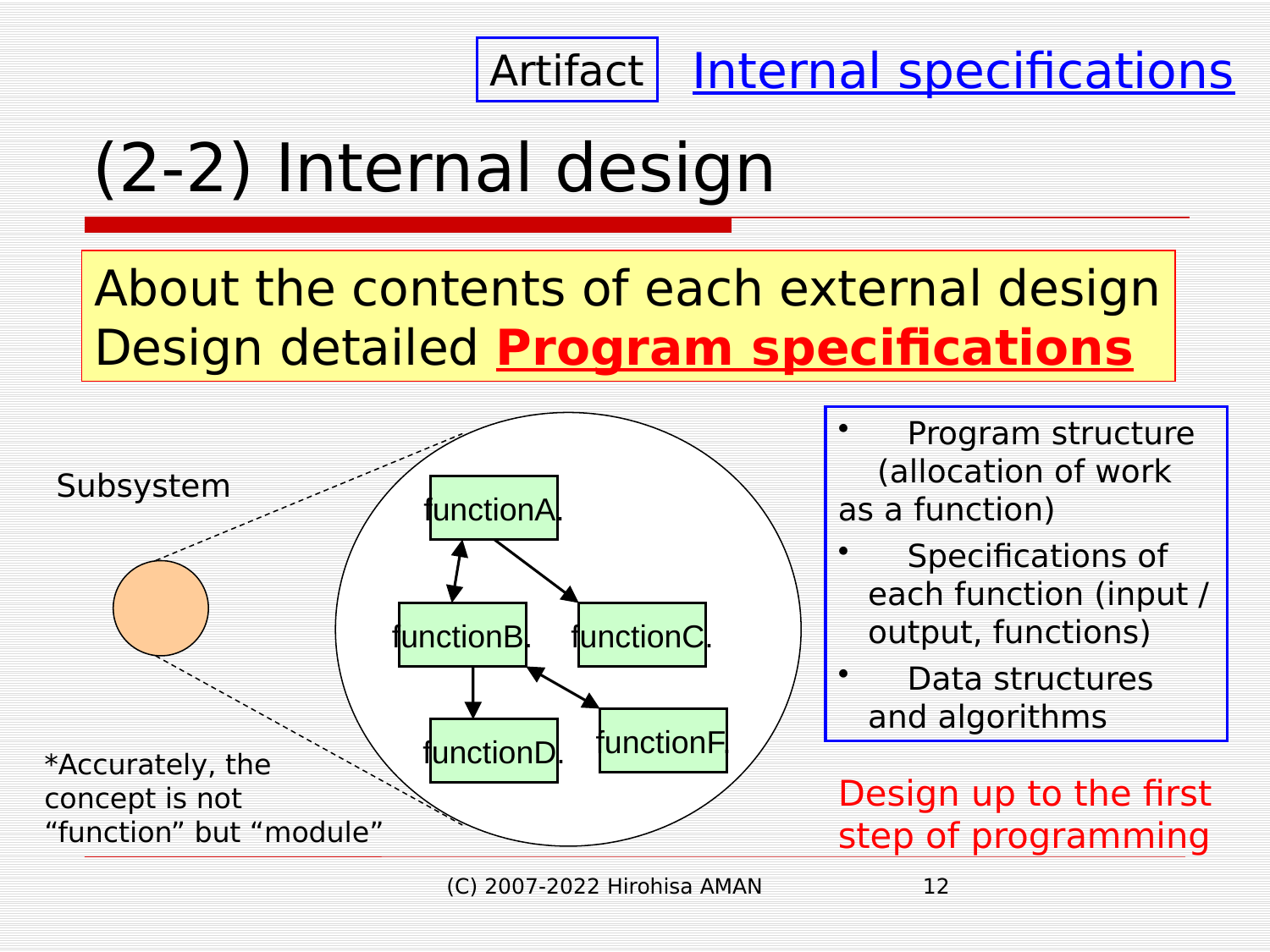

Internal specifications
Artifact
# (2-2) Internal design
About the contents of each external design
Design detailed Program specifications
　Program structure
　(allocation of work as a function)
　Specifications of each function (input / output, functions)
　Data structures and algorithms

Subsystem
functionA.

functionB.
functionC.

functionF.
functionD.
*Accurately, the concept is not “function” but “module”
Design up to the first step of programming
(C) 2007-2022 Hirohisa AMAN
12